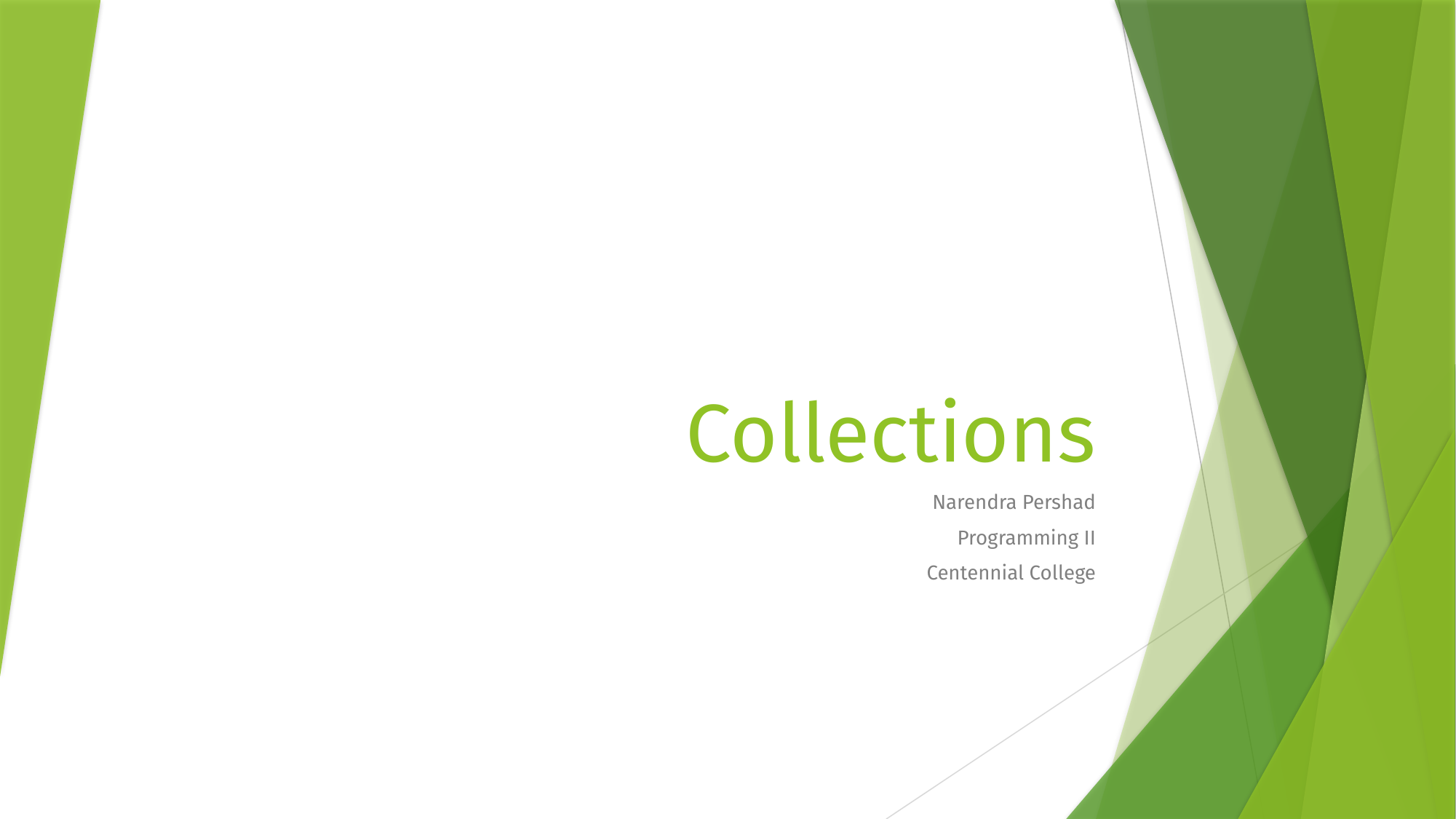

# Collections
Narendra Pershad
Programming II
Centennial College